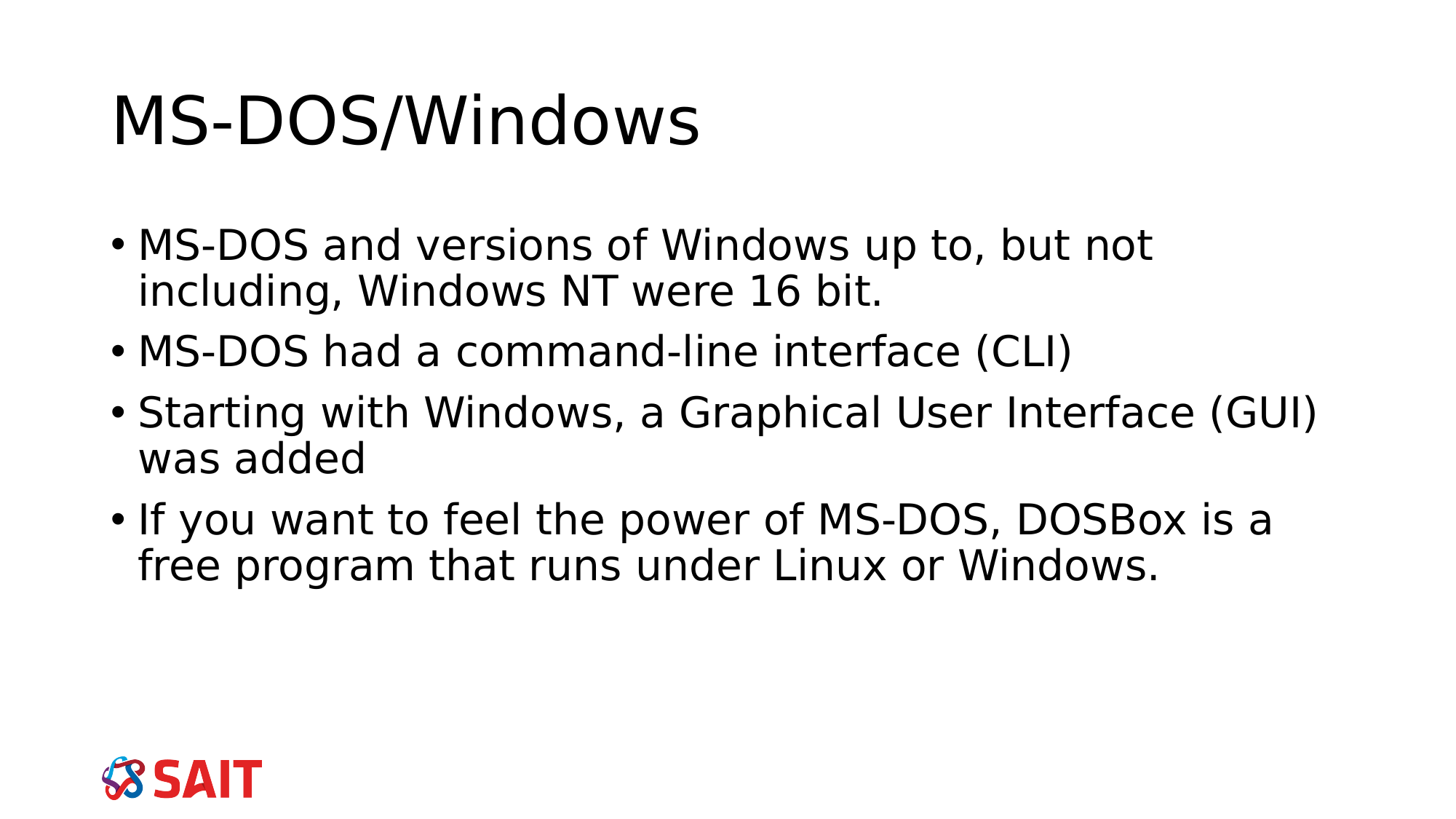

MS-DOS/Windows
MS-DOS and versions of Windows up to, but not including, Windows NT were 16 bit.
MS-DOS had a command-line interface (CLI)
Starting with Windows, a Graphical User Interface (GUI) was added
If you want to feel the power of MS-DOS, DOSBox is a free program that runs under Linux or Windows.